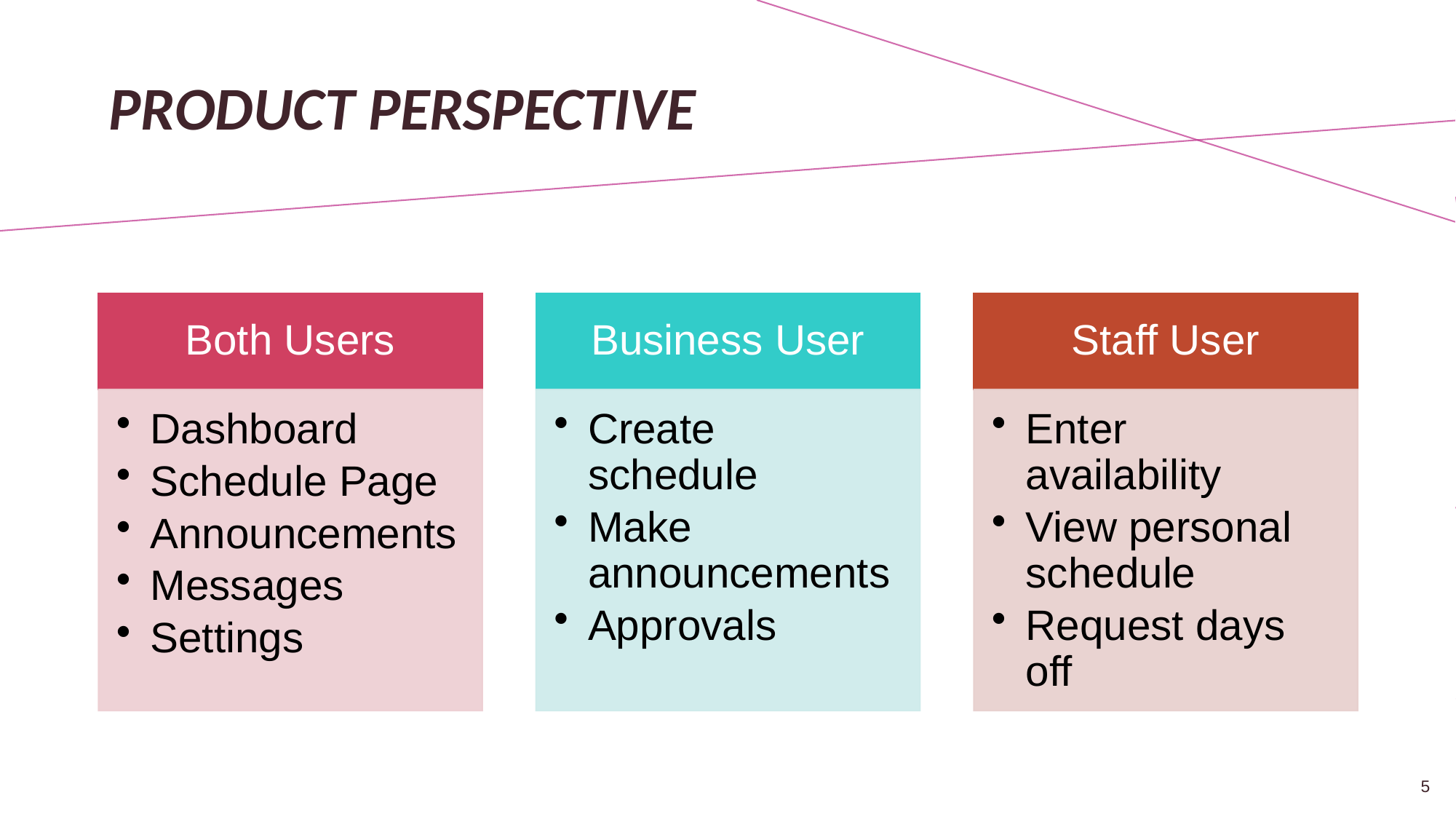

# Product perspective
Both Users
Dashboard
Schedule Page
Announcements
Messages
Settings
Business User
Create schedule
Make announcements
Approvals
Staff User
Enter availability
View personal schedule
Request days off
5